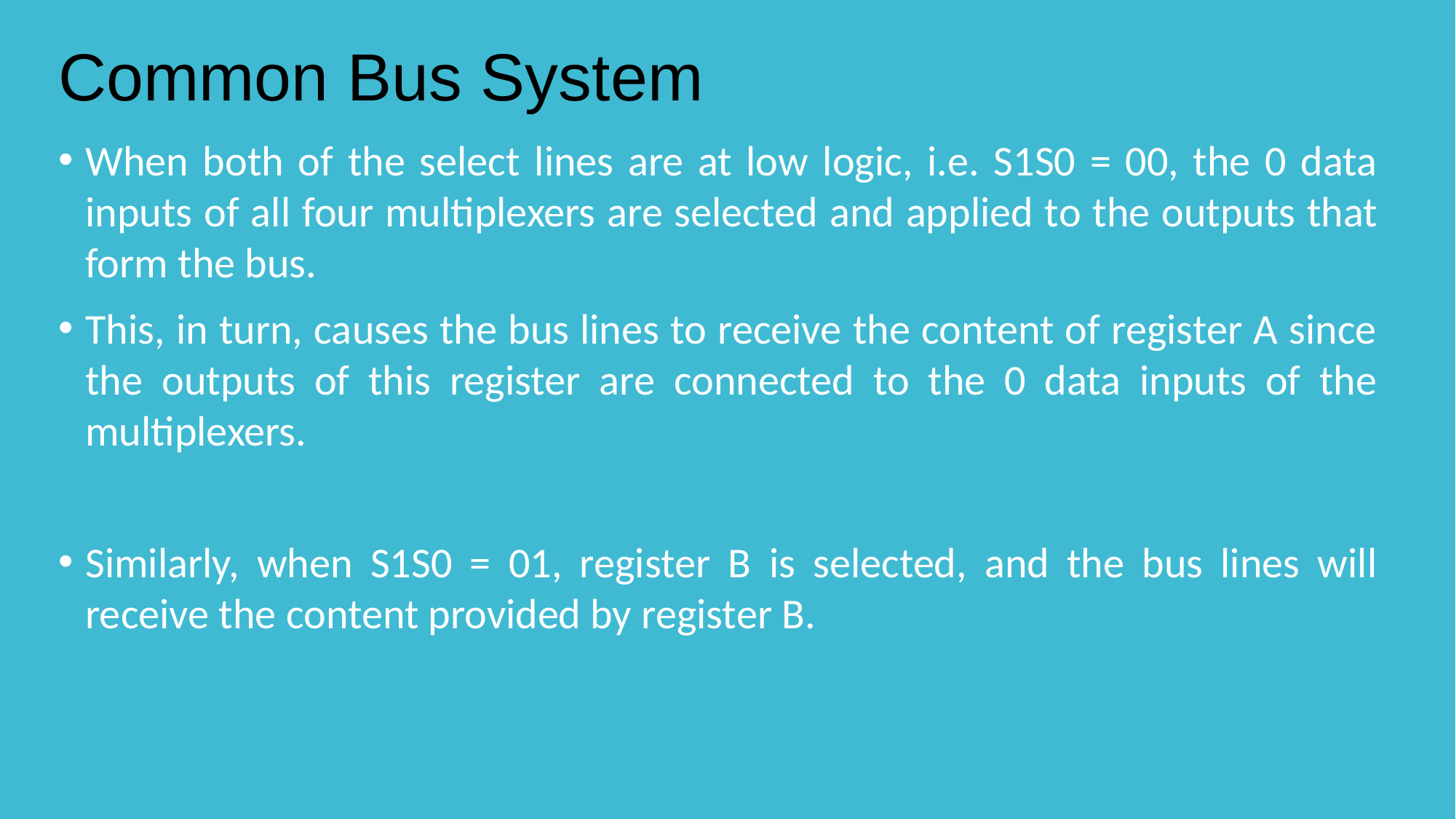

# Common Bus System
When both of the select lines are at low logic, i.e. S1S0 = 00, the 0 data inputs of all four multiplexers are selected and applied to the outputs that form the bus.
This, in turn, causes the bus lines to receive the content of register A since the outputs of this register are connected to the 0 data inputs of the multiplexers.

Similarly, when S1S0 = 01, register B is selected, and the bus lines will receive the content provided by register B.